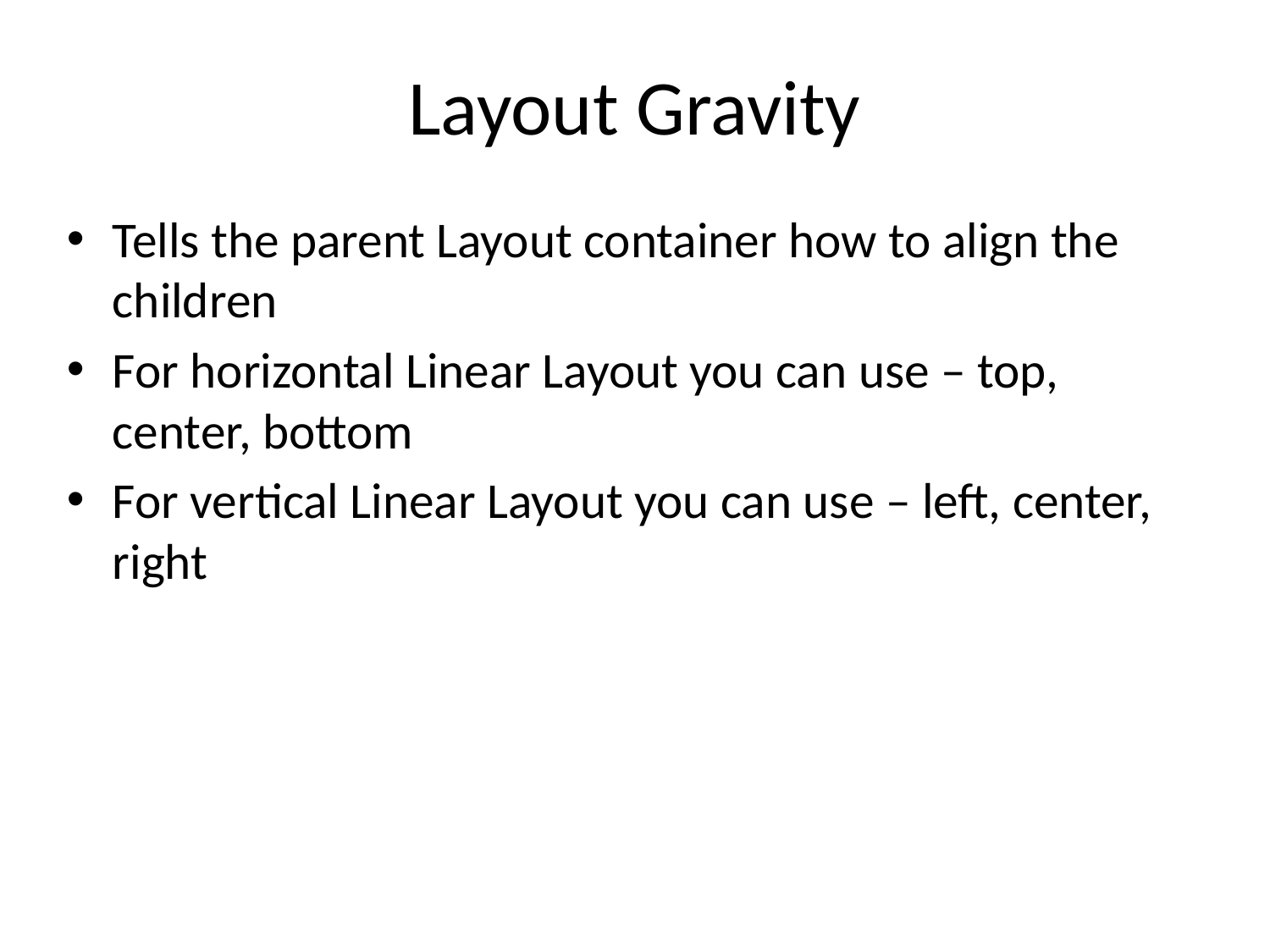

# Layout Gravity
Tells the parent Layout container how to align the children
For horizontal Linear Layout you can use – top, center, bottom
For vertical Linear Layout you can use – left, center, right